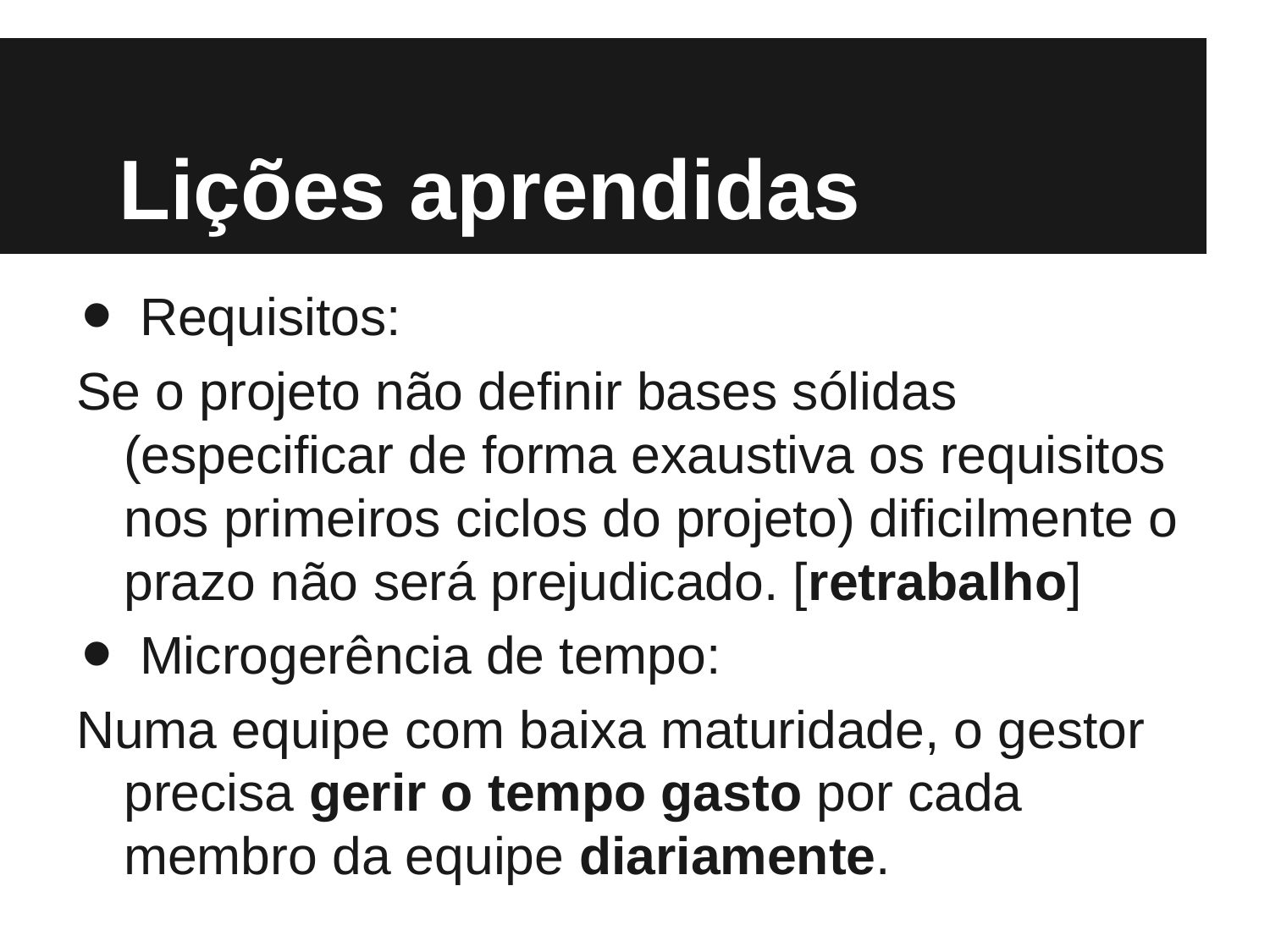

# Lições aprendidas
Requisitos:
Se o projeto não definir bases sólidas (especificar de forma exaustiva os requisitos nos primeiros ciclos do projeto) dificilmente o prazo não será prejudicado. [retrabalho]
Microgerência de tempo:
Numa equipe com baixa maturidade, o gestor precisa gerir o tempo gasto por cada membro da equipe diariamente.